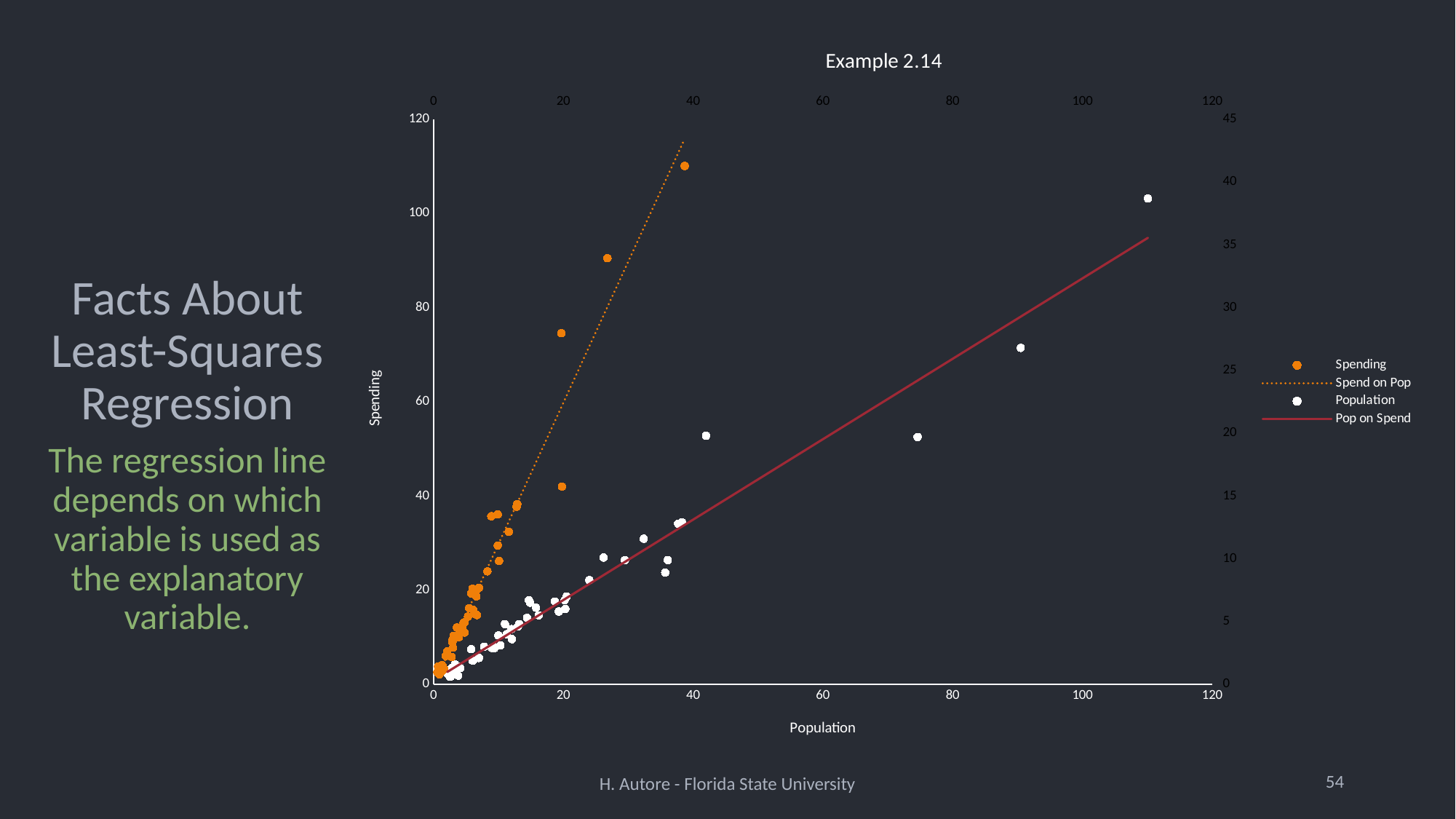

# Facts About Least-Squares Regression

### Chart: Example 2.14

| Category | Spending | Population |
|---|---|---|
The regression line depends on which variable is used as the explanatory variable.
54
H. Autore - Florida State University